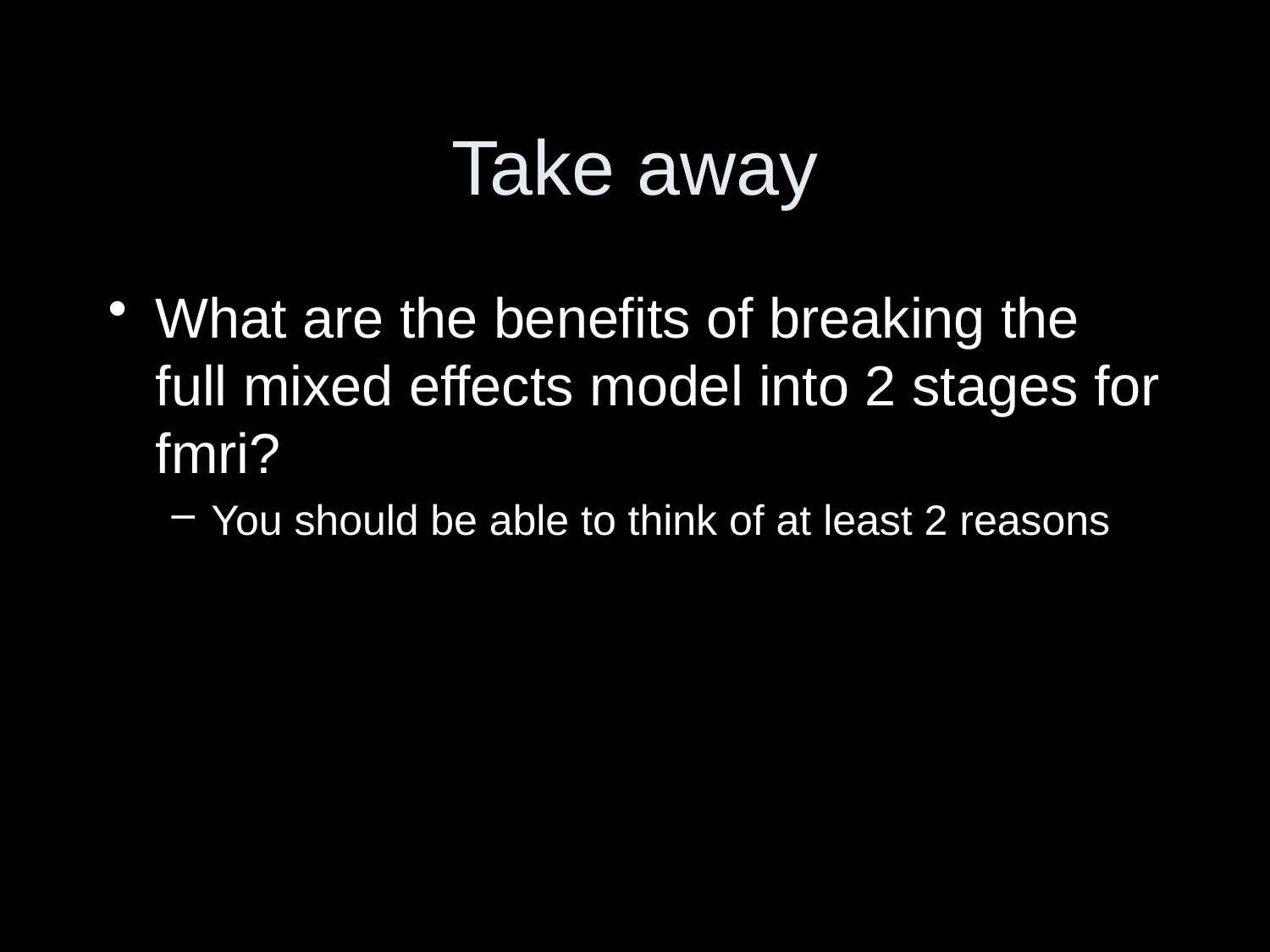

# Take away
What are the benefits of breaking the full mixed effects model into 2 stages for fmri?
You should be able to think of at least 2 reasons